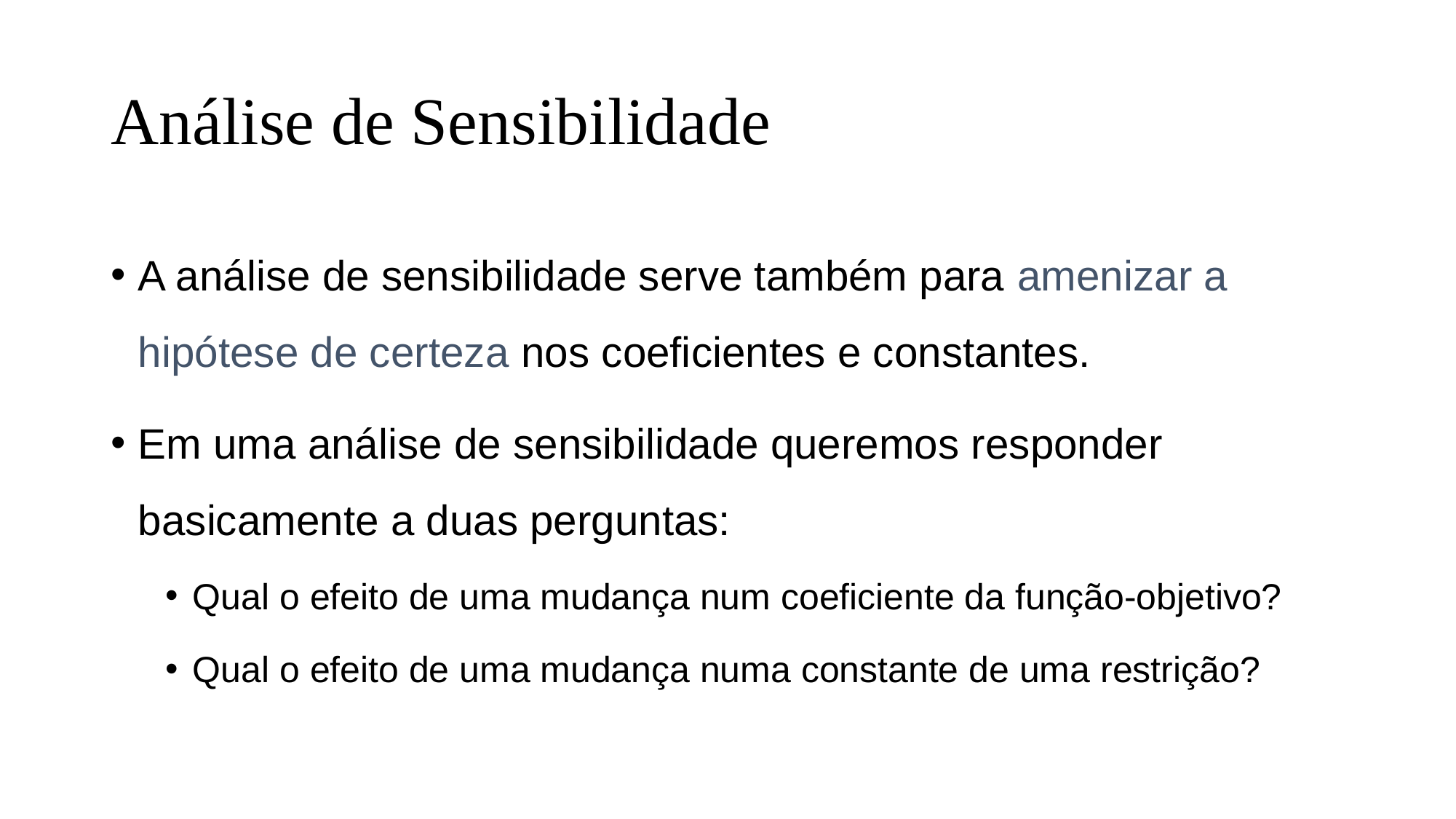

# Análise de Sensibilidade
A análise de sensibilidade serve também para amenizar a hipótese de certeza nos coeficientes e constantes.
Em uma análise de sensibilidade queremos responder basicamente a duas perguntas:
Qual o efeito de uma mudança num coeficiente da função-objetivo?
Qual o efeito de uma mudança numa constante de uma restrição?